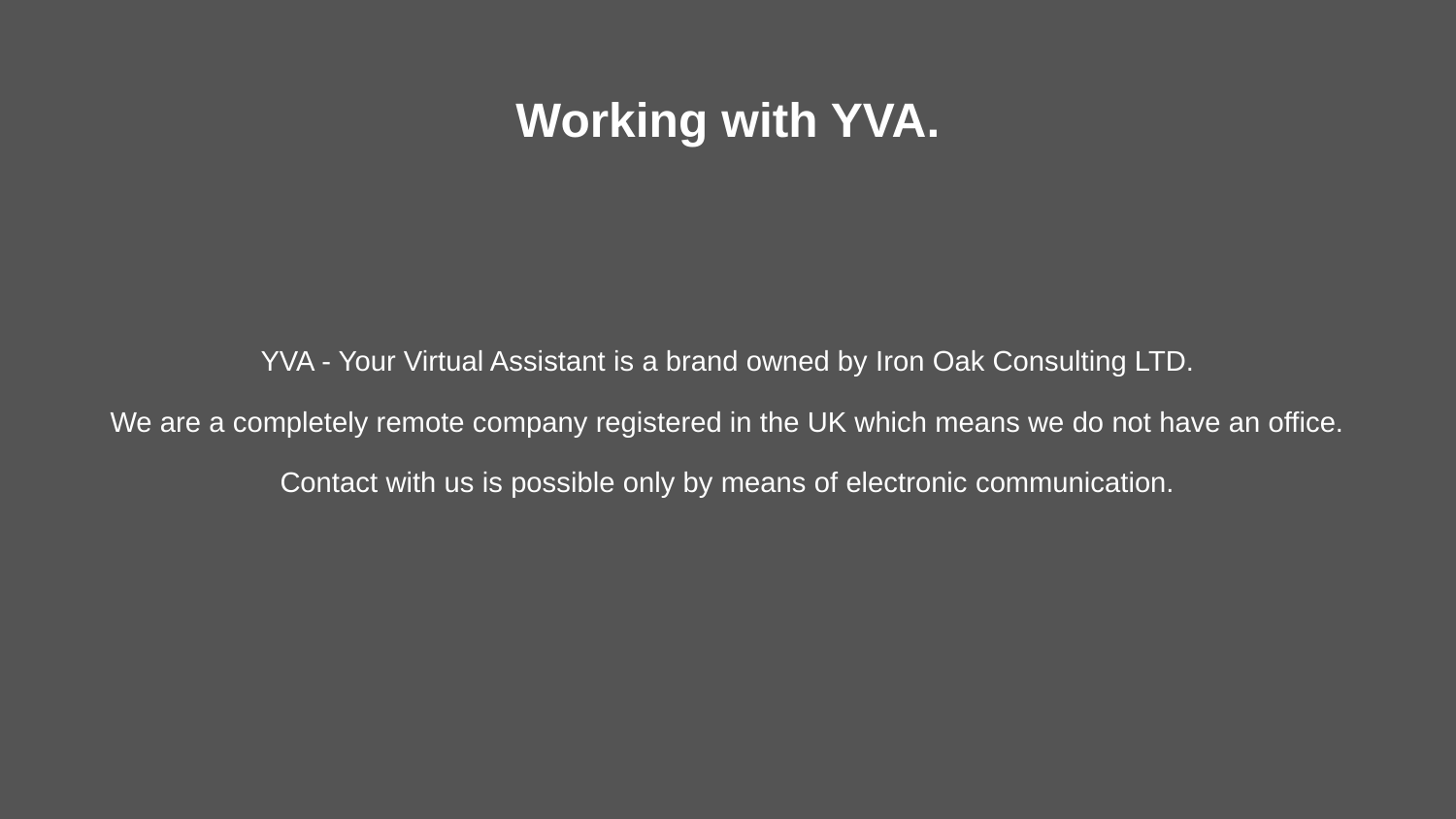

# Working with YVA.

YVA - Your Virtual Assistant is a brand owned by Iron Oak Consulting LTD.
We are a completely remote company registered in the UK which means we do not have an office.
Contact with us is possible only by means of electronic communication.